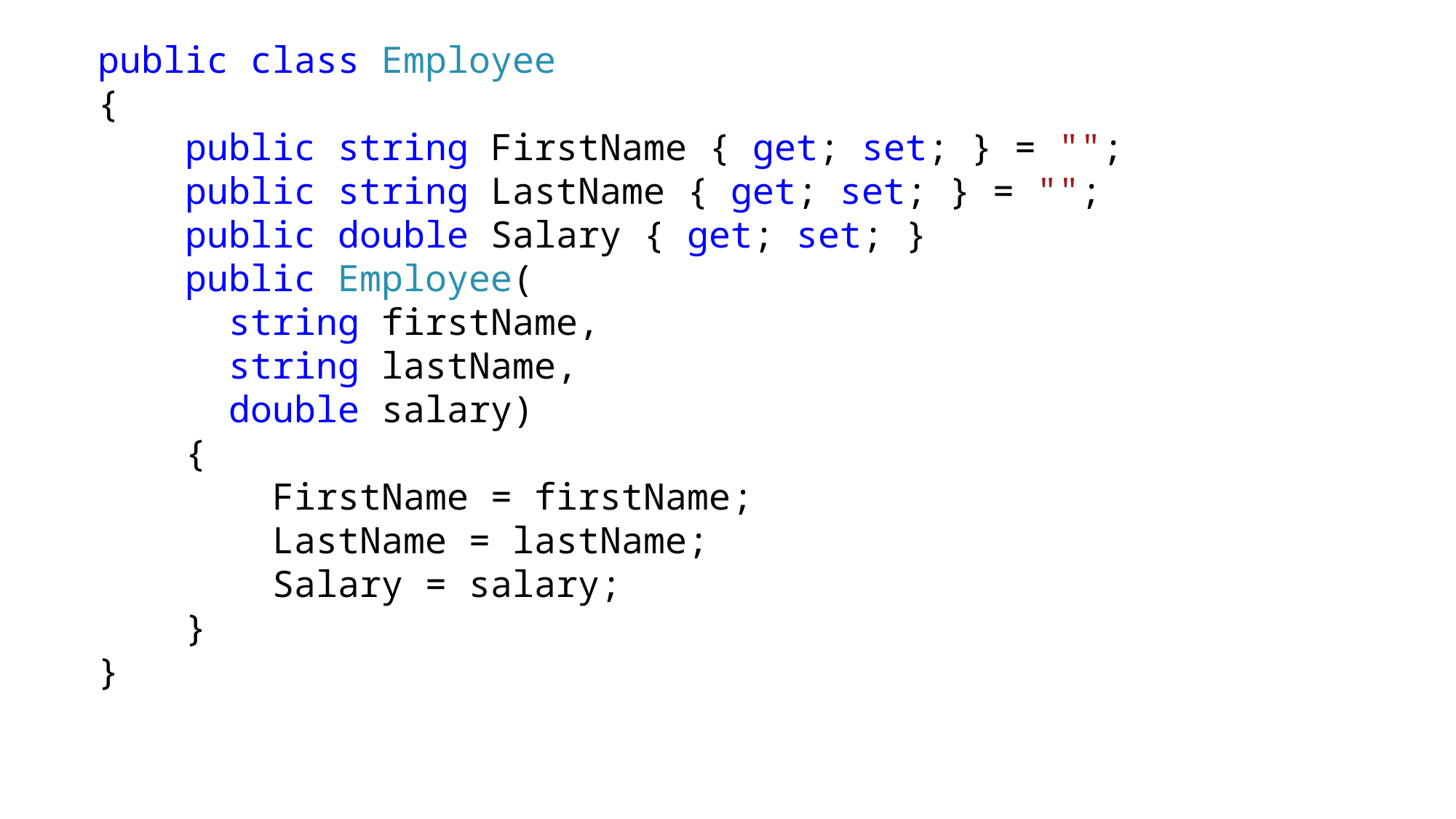

public class Employee
    {
        public string FirstName { get; set; } = "";
        public string LastName { get; set; } = "";
        public double Salary { get; set; }
        public Employee(
string firstName,
string lastName,
double salary)
        {
            FirstName = firstName;
            LastName = lastName;
            Salary = salary;
        }
    }